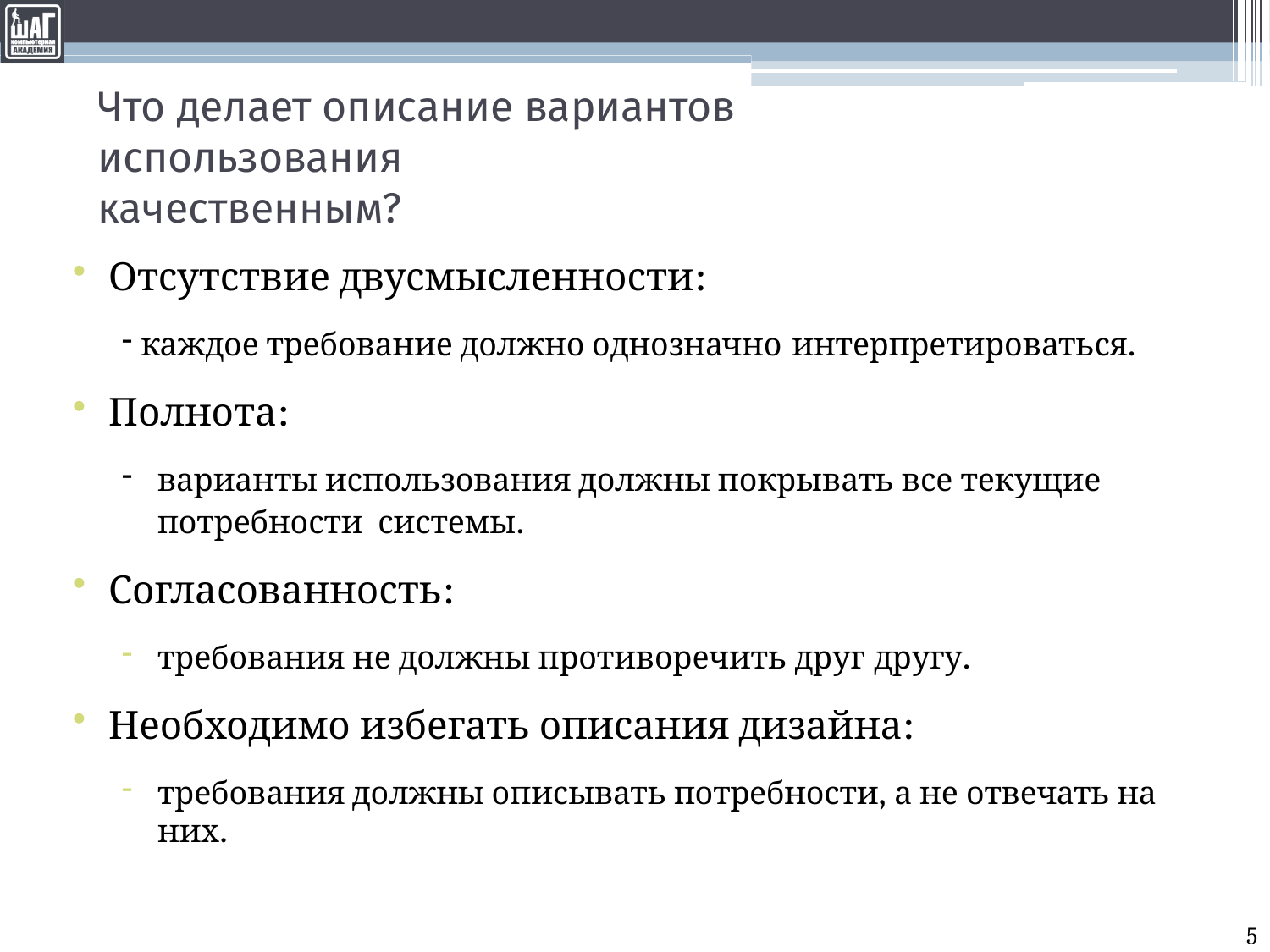

# Что делает описание вариантов использования
качественным?
Отсутствие двусмысленности:
каждое требование должно однозначно интерпретироваться.
Полнота:
варианты использования должны покрывать все текущие потребности  системы.
Согласованность:
требования не должны противоречить друг другу.
Необходимо избегать описания дизайна:
требования должны описывать потребности, а не отвечать на них.
5